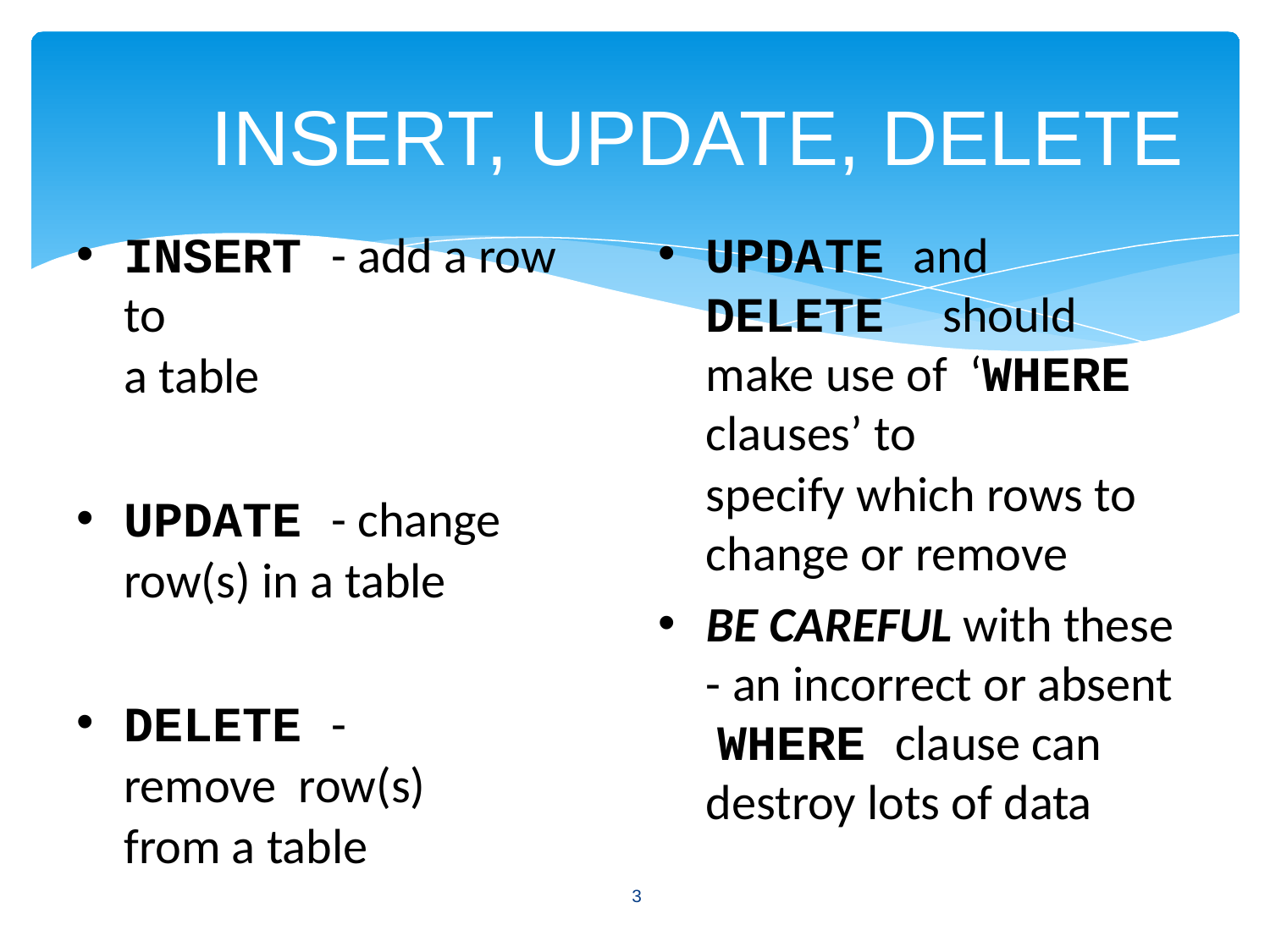

# INSERT, UPDATE, DELETE
UPDATE and DELETE  should make use of  ‘WHERE clauses’ to
specify which rows to
change or remove
BE CAREFUL with these
- an incorrect or absent  WHERE clause can  destroy lots of data
INSERT - add a row to
a table

UPDATE - change
row(s) in a table

DELETE - remove  row(s) from a table
3